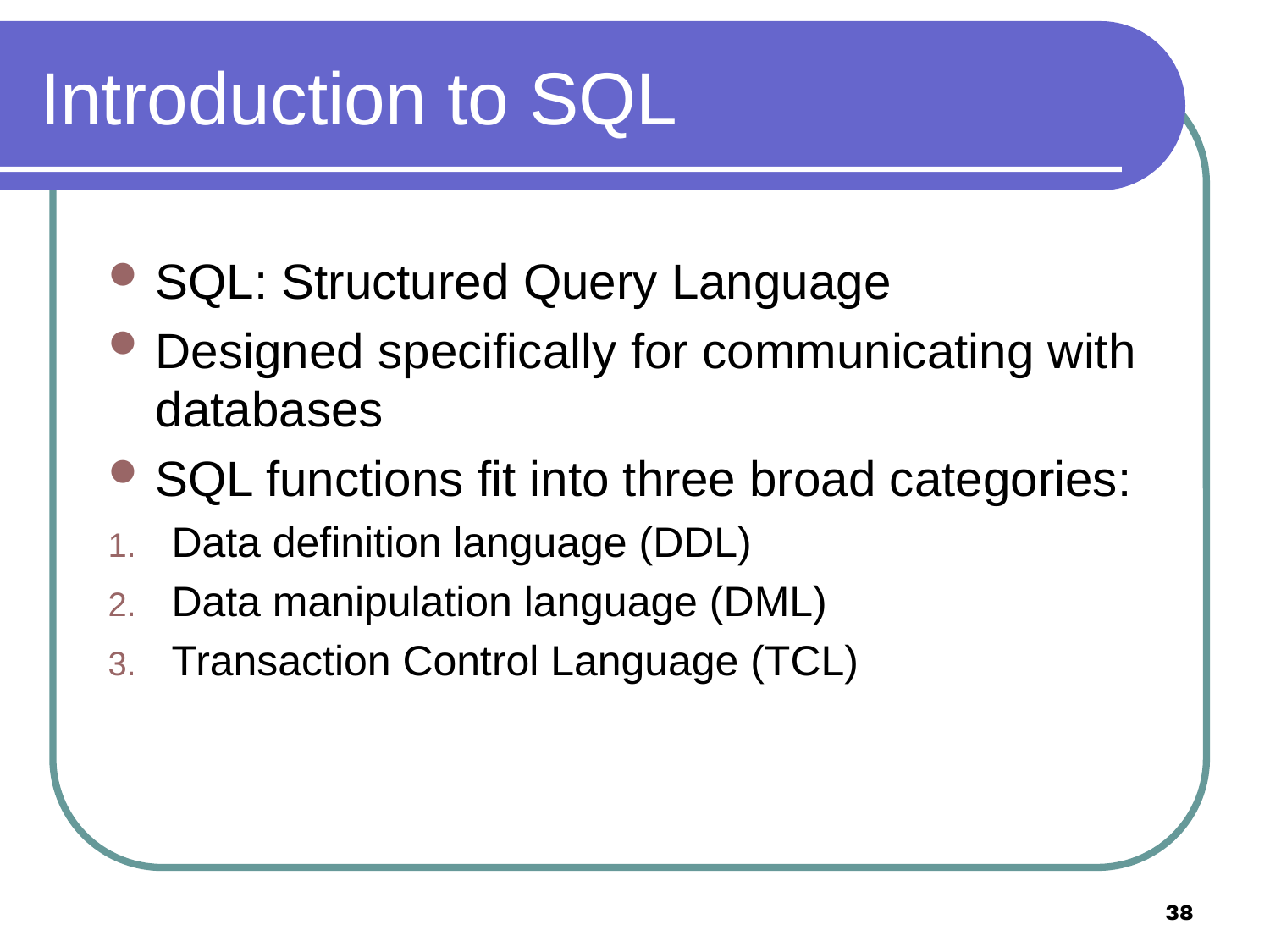

# Introduction to SQL
SQL: Structured Query Language
Designed specifically for communicating with databases
SQL functions fit into three broad categories:
Data definition language (DDL)
Data manipulation language (DML)
Transaction Control Language (TCL)
38